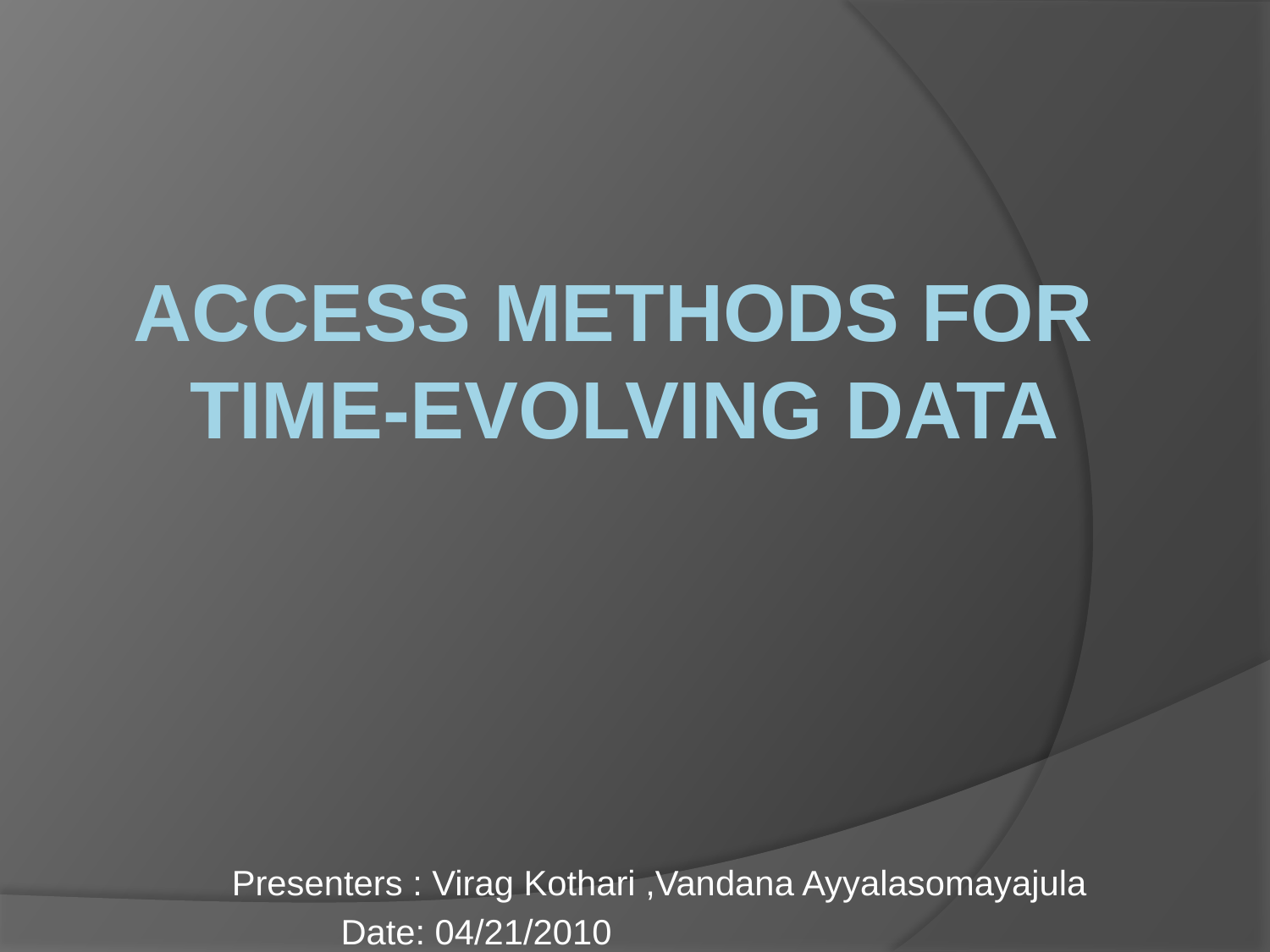

# Access methods for time-evolving data
Presenters : Virag Kothari ,Vandana Ayyalasomayajula
                         Date: 04/21/2010